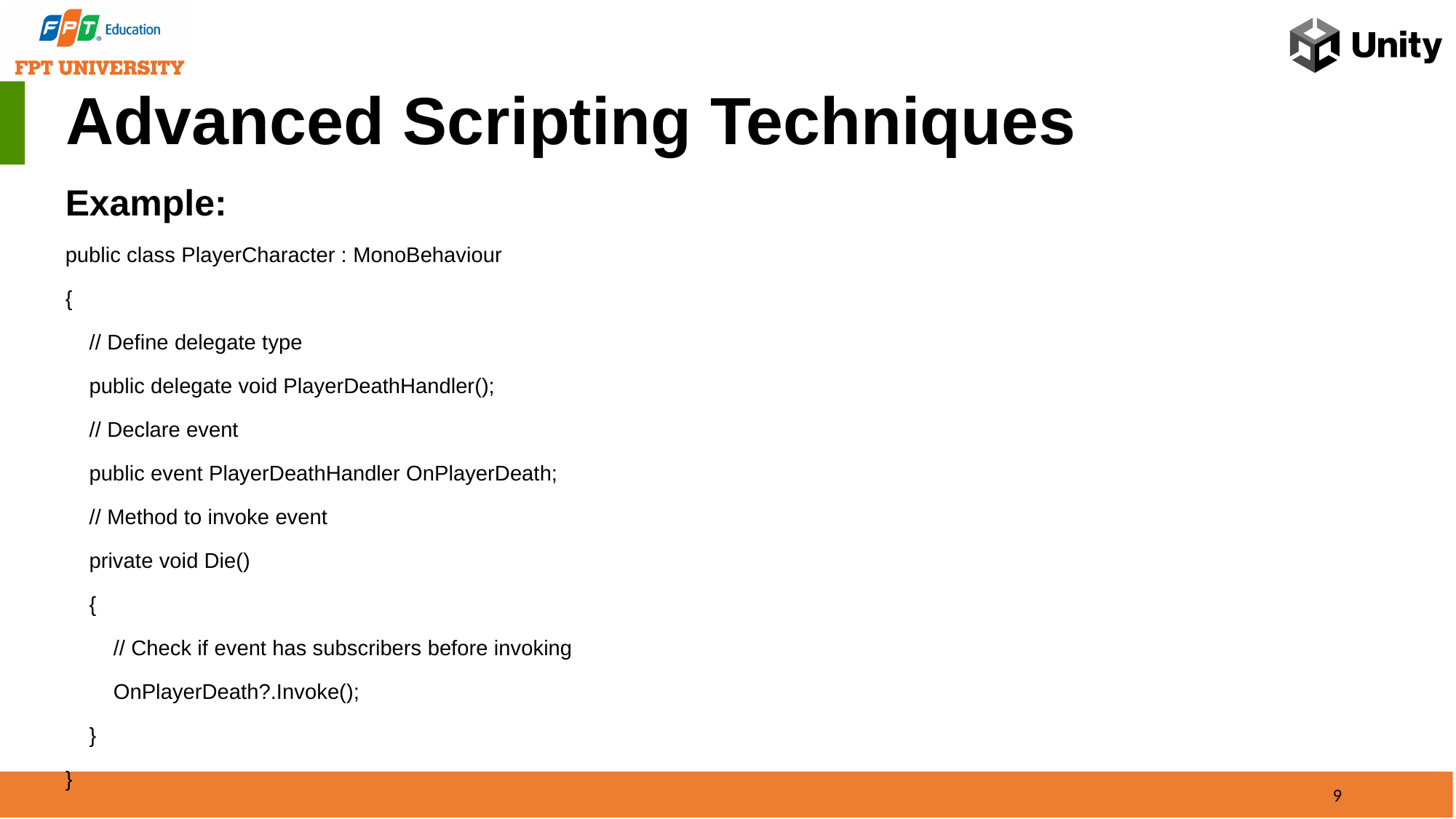

Advanced Scripting Techniques

Example:
public class PlayerCharacter : MonoBehaviour
{
    // Define delegate type
    public delegate void PlayerDeathHandler();
    // Declare event
    public event PlayerDeathHandler OnPlayerDeath;
    // Method to invoke event
    private void Die()
    {
        // Check if event has subscribers before invoking
        OnPlayerDeath?.Invoke();
    }
}
9